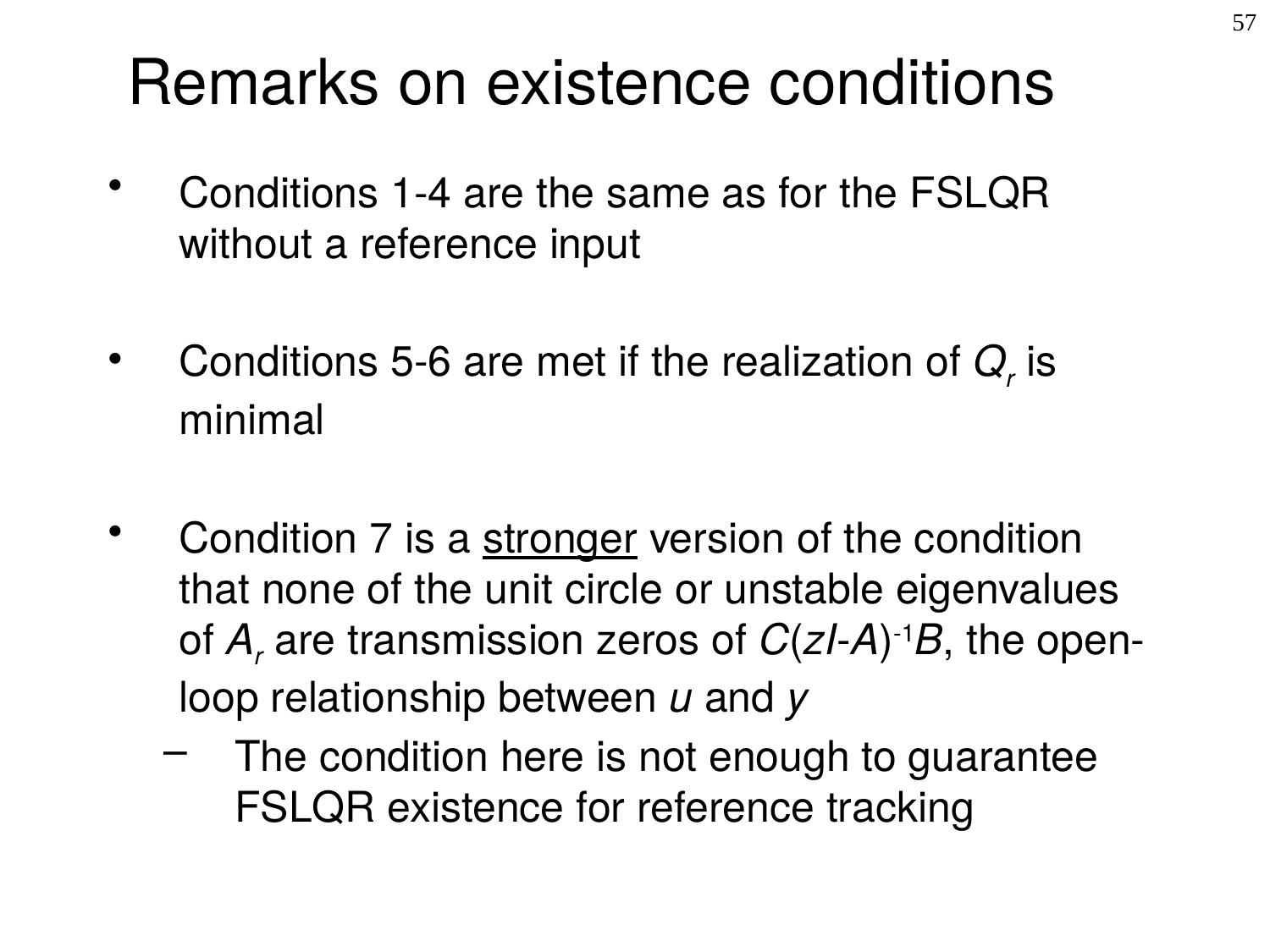

# Remarks on existence conditions
57
Conditions 1-4 are the same as for the FSLQR without a reference input

Conditions 5-6 are met if the realization of Qr is minimal

Condition 7 is a stronger version of the condition that none of the unit circle or unstable eigenvalues of Ar are transmission zeros of C(zI-A)-1B, the open-loop relationship between u and y
The condition here is not enough to guarantee FSLQR existence for reference tracking